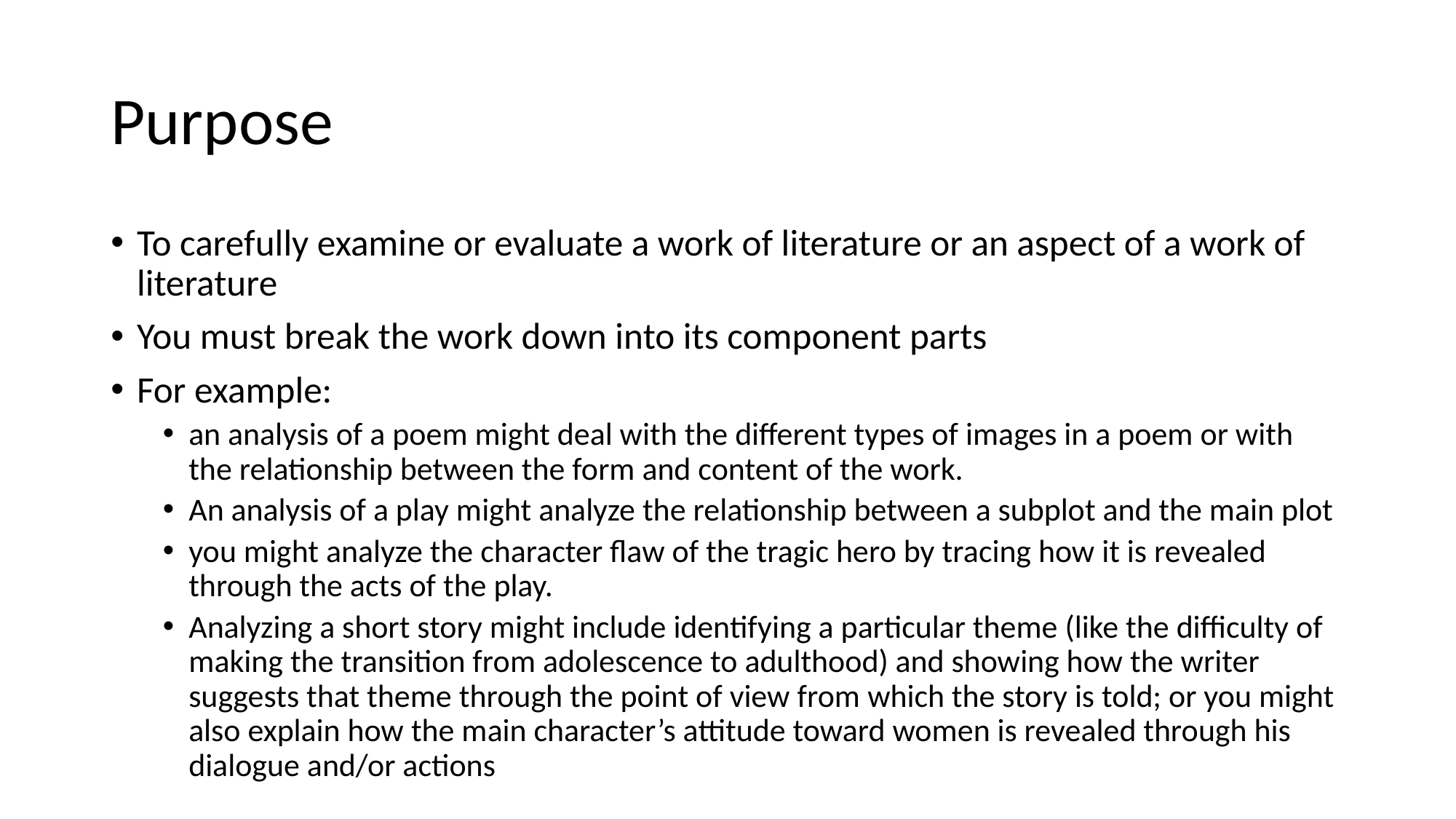

# Purpose
To carefully examine or evaluate a work of literature or an aspect of a work of literature
You must break the work down into its component parts
For example:
an analysis of a poem might deal with the different types of images in a poem or with the relationship between the form and content of the work.
An analysis of a play might analyze the relationship between a subplot and the main plot
you might analyze the character flaw of the tragic hero by tracing how it is revealed through the acts of the play.
Analyzing a short story might include identifying a particular theme (like the difficulty of making the transition from adolescence to adulthood) and showing how the writer suggests that theme through the point of view from which the story is told; or you might also explain how the main character’s attitude toward women is revealed through his dialogue and/or actions